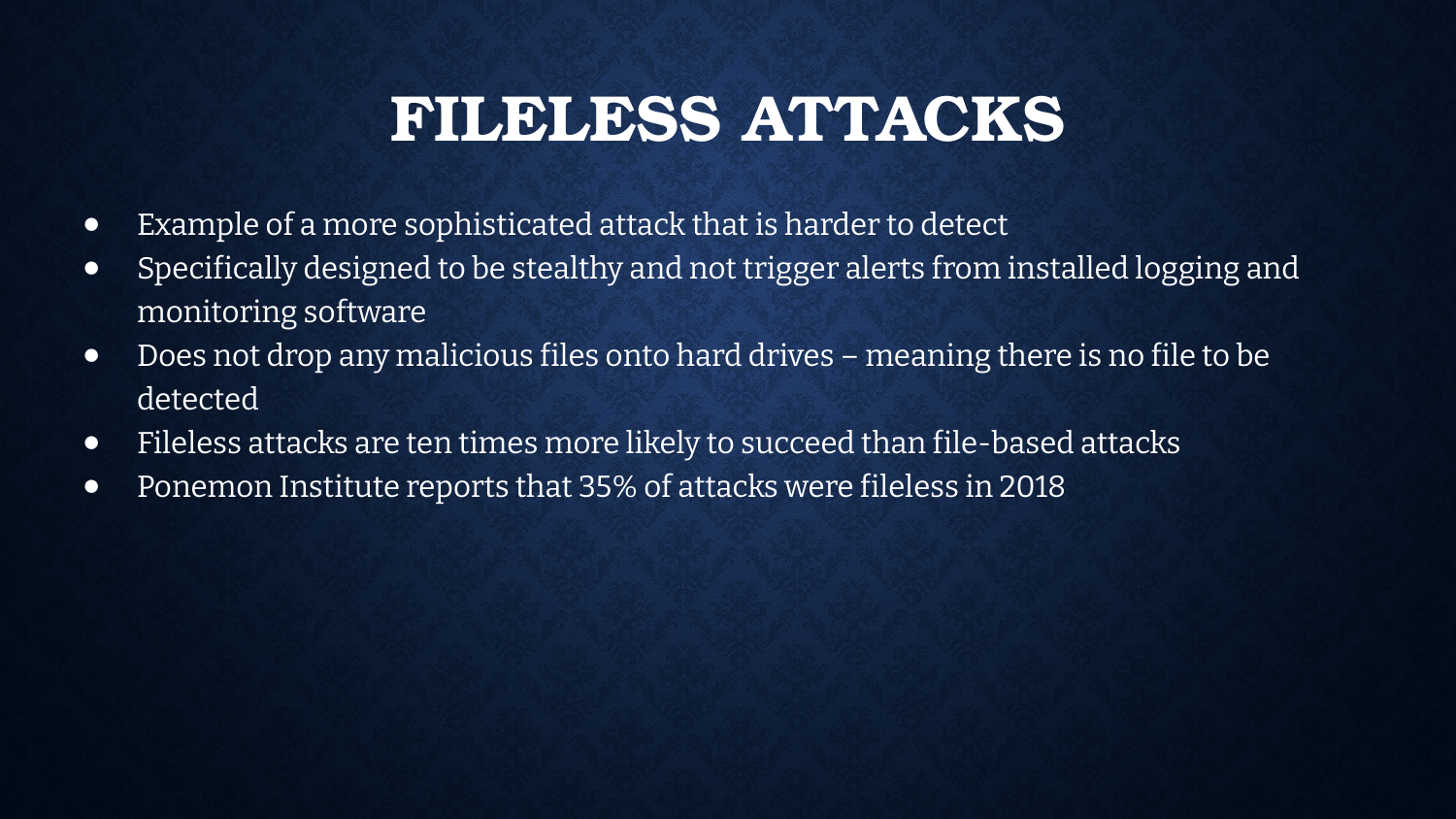

# Fileless Attacks
Example of a more sophisticated attack that is harder to detect
Specifically designed to be stealthy and not trigger alerts from installed logging and monitoring software
Does not drop any malicious files onto hard drives – meaning there is no file to be detected
Fileless attacks are ten times more likely to succeed than file-based attacks
Ponemon Institute reports that 35% of attacks were fileless in 2018